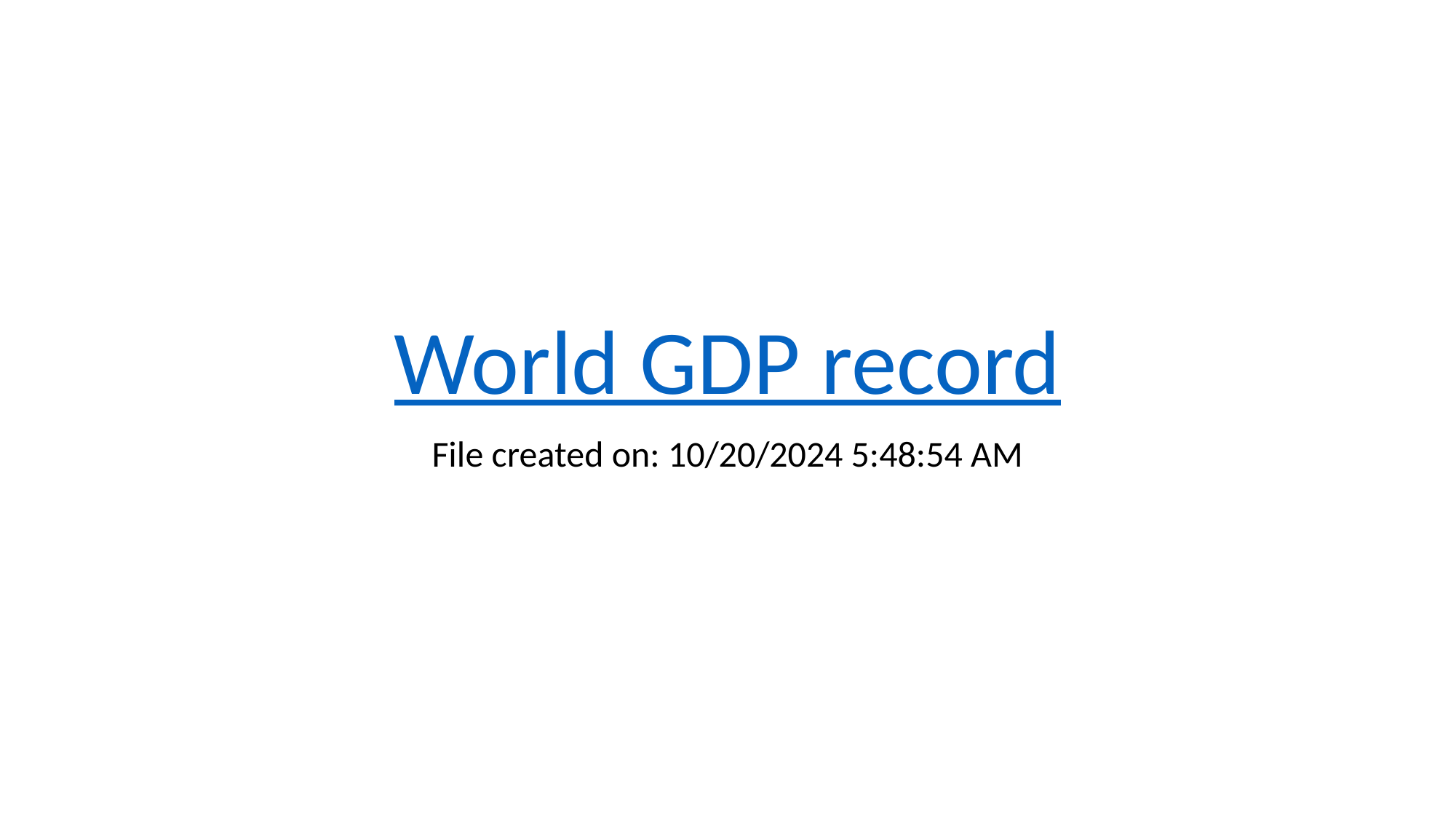

# World GDP record
File created on: 10/20/2024 5:48:54 AM